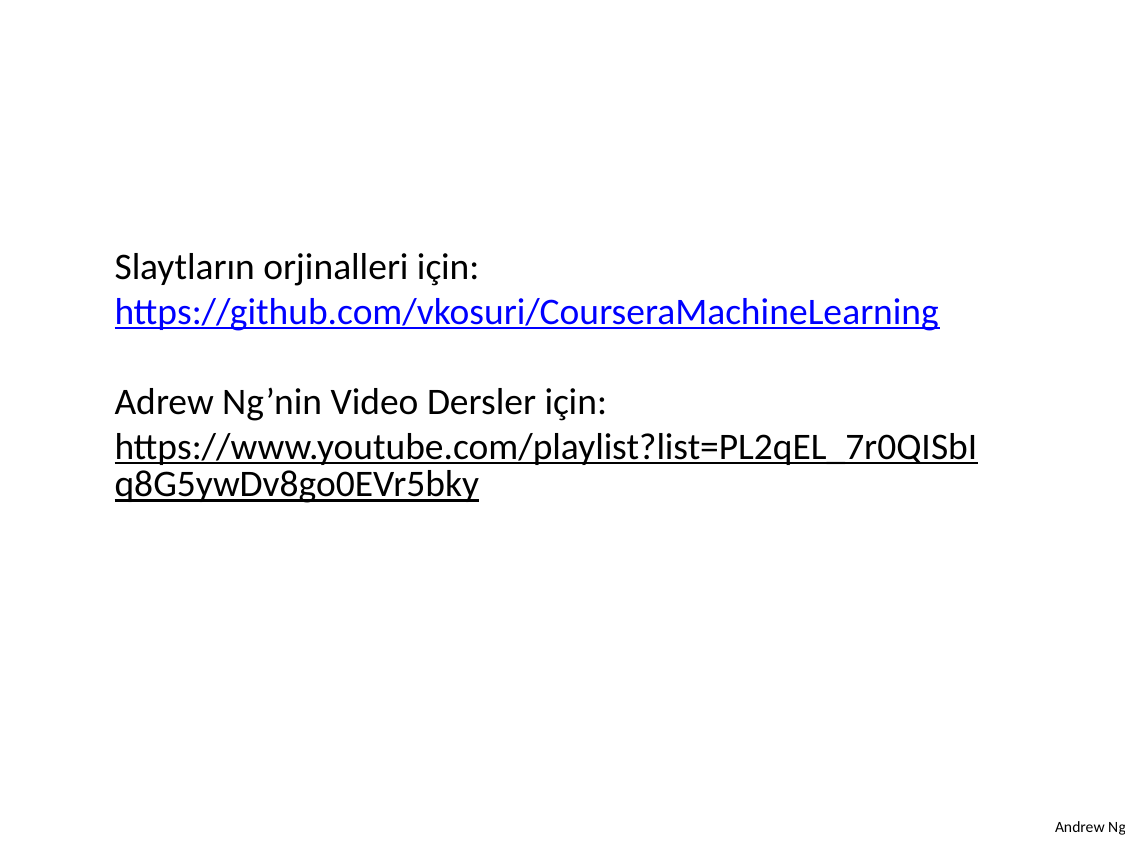

Slaytların orjinalleri için:
https://github.com/vkosuri/CourseraMachineLearning

Adrew Ng’nin Video Dersler için:
https://www.youtube.com/playlist?list=PL2qEL_7r0QISbIq8G5ywDv8go0EVr5bky